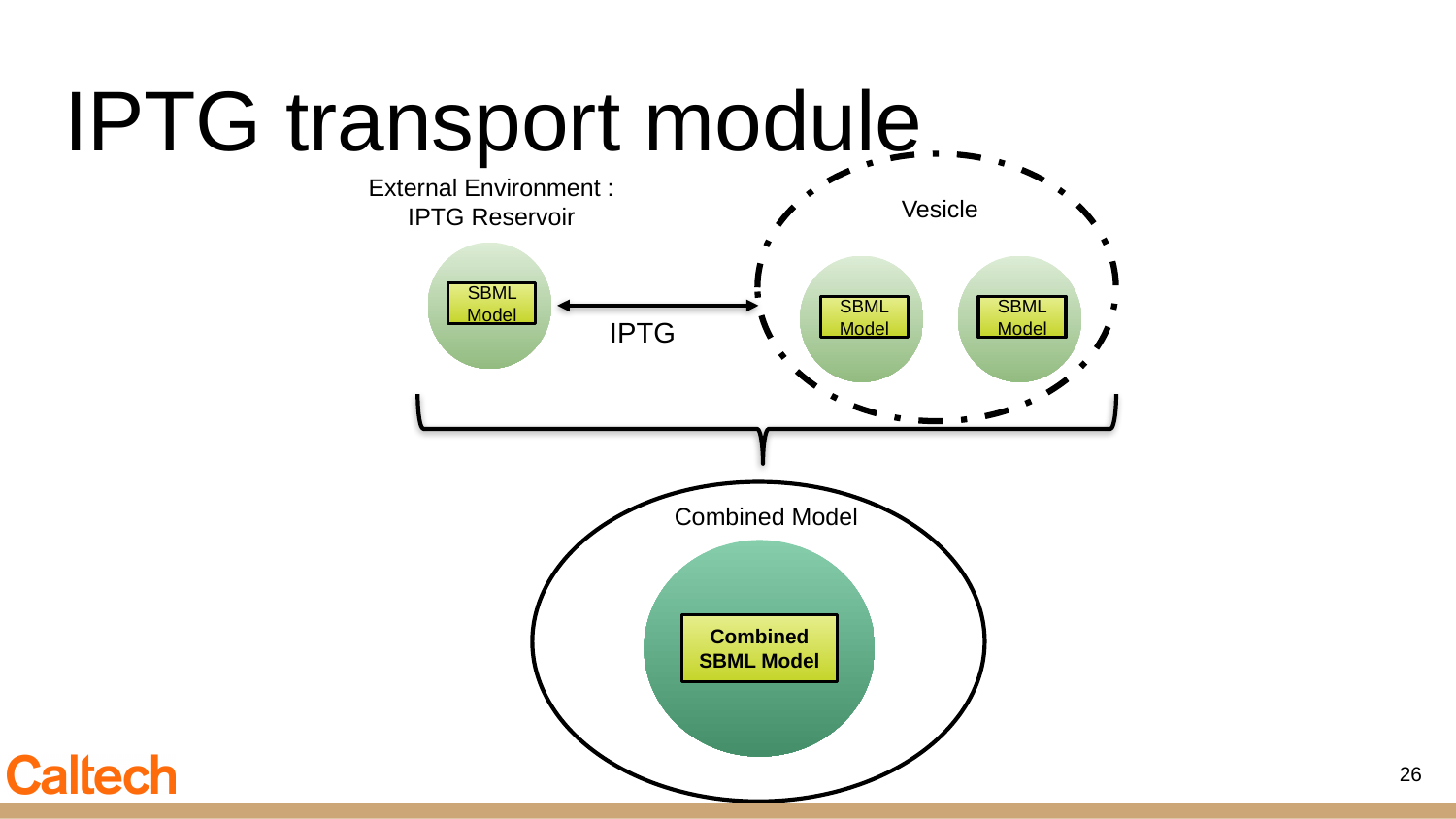

# IPTG transport module

Vesicle

SBML Model
External Environment : IPTG Reservoir

SBML Model
IPTG

SBML Model

Combined Model

Combined SBML Model
26